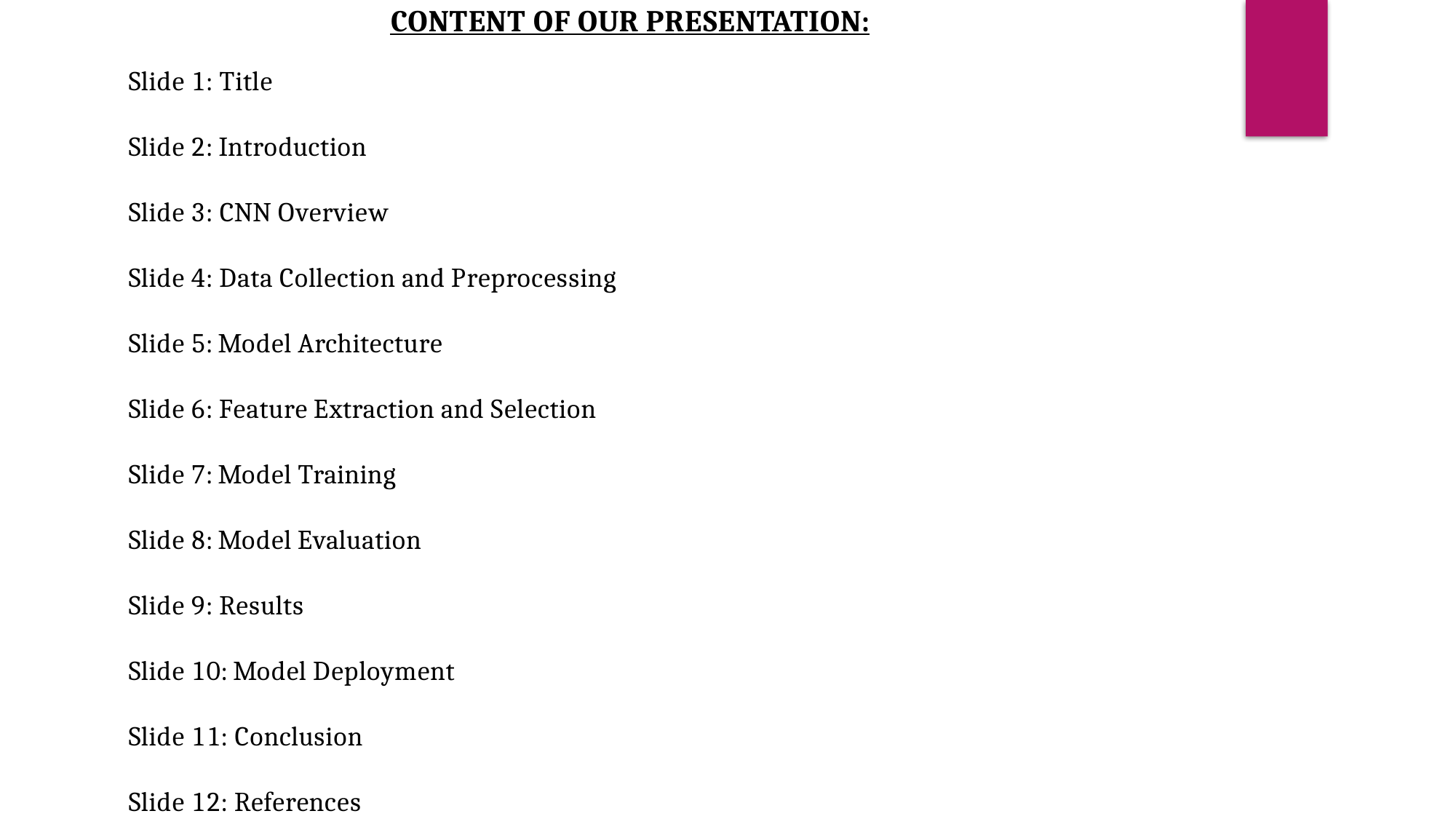

CONTENT OF OUR PRESENTATION:

Slide 1: Title

Slide 2: Introduction

Slide 3: CNN Overview

Slide 4: Data Collection and Preprocessing

Slide 5: Model Architecture

Slide 6: Feature Extraction and Selection

Slide 7: Model Training

Slide 8: Model Evaluation

Slide 9: Results

Slide 10: Model Deployment

Slide 11: Conclusion

Slide 12: References